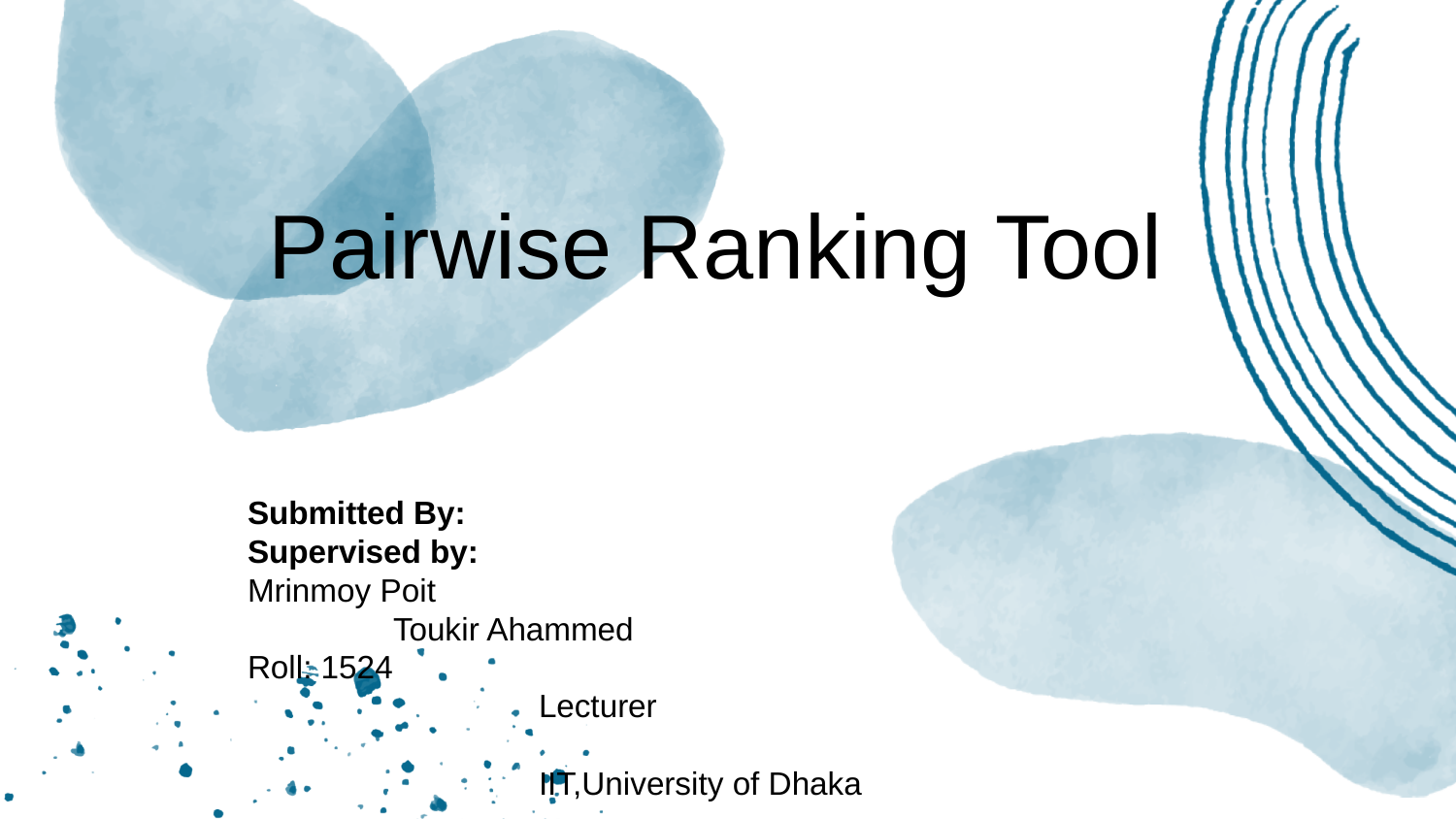

# Pairwise Ranking Tool
Submitted By:					Supervised by:
Mrinmoy Poit 						Toukir Ahammed
Roll: 1524							Lecturer
								IIT,University of Dhaka